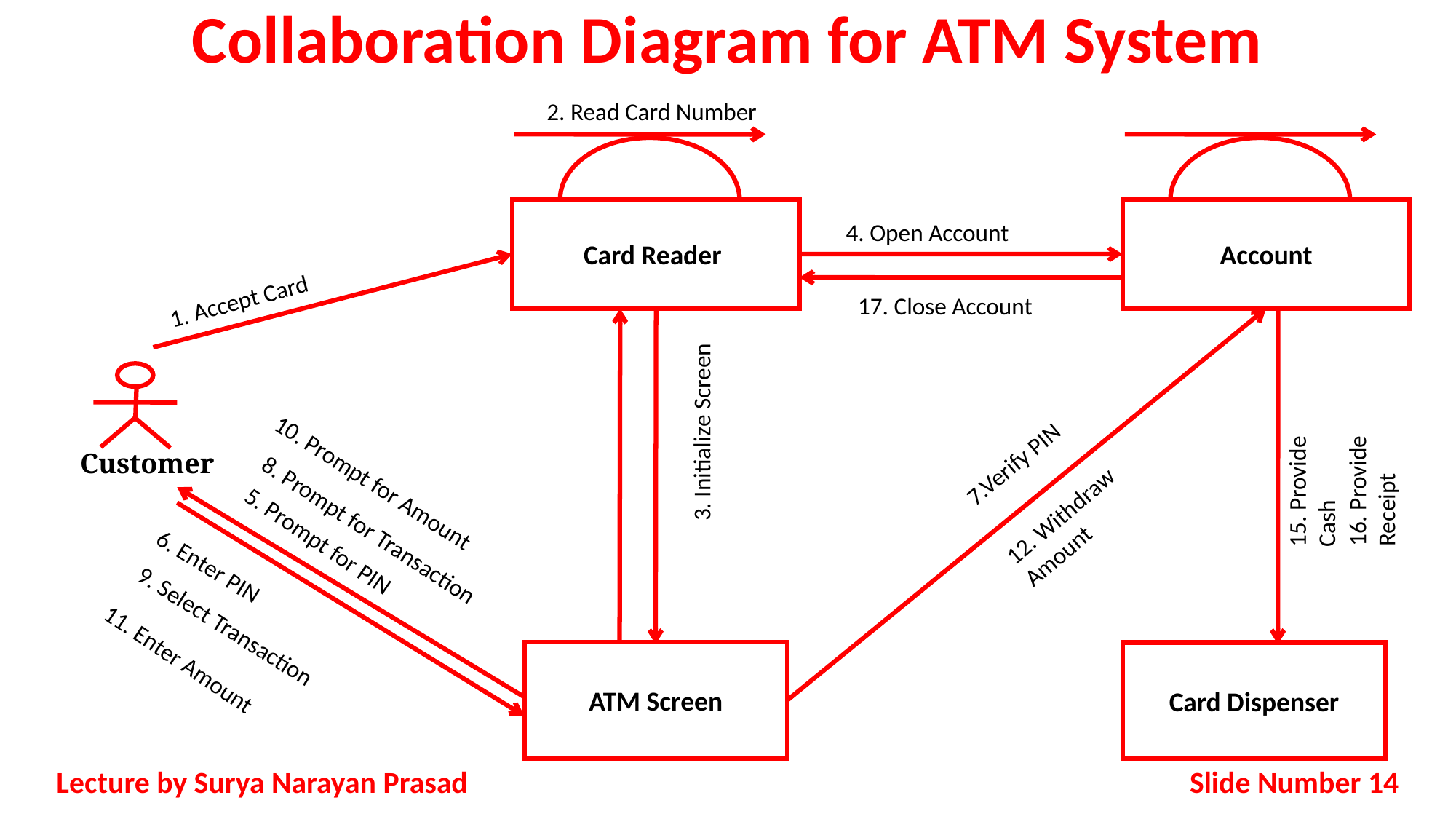

# Collaboration Diagram for ATM System
2. Read Card Number
Card Reader

Account

4. Open Account
1. Accept Card
17. Close Account

Customer
3. Initialize Screen
7.Verify PIN
16. Provide Receipt
15. Provide Cash
12. Withdraw Amount
10. Prompt for Amount
8. Prompt for Transaction
5. Prompt for PIN
6. Enter PIN
9. Select Transaction
ATM Screen
Card Dispenser
11. Enter Amount
Slide Number 14
Lecture by Surya Narayan Prasad